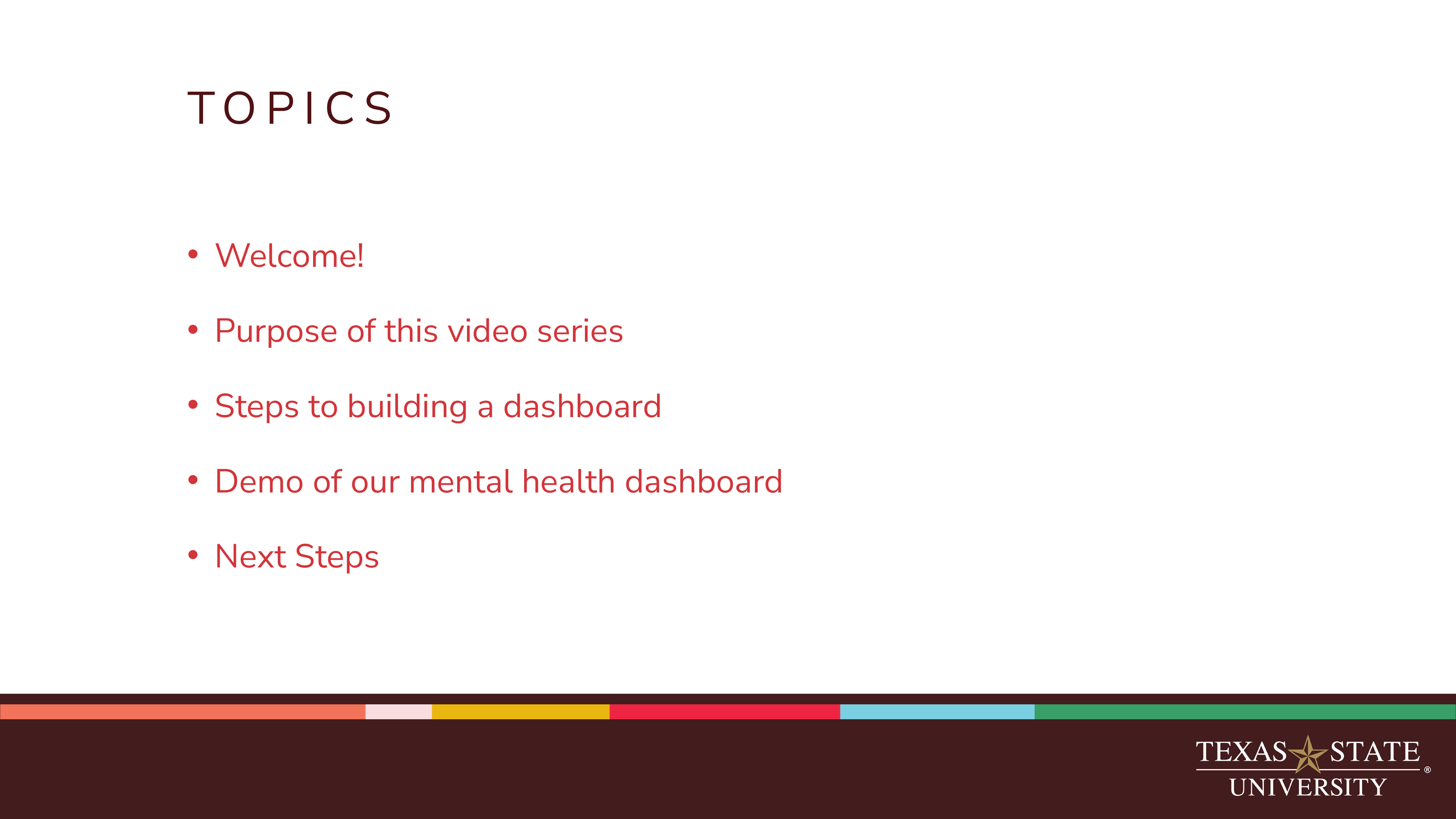

# TOPICS
Welcome!
Purpose of this video series
Steps to building a dashboard
Demo of our mental health dashboard
Next Steps